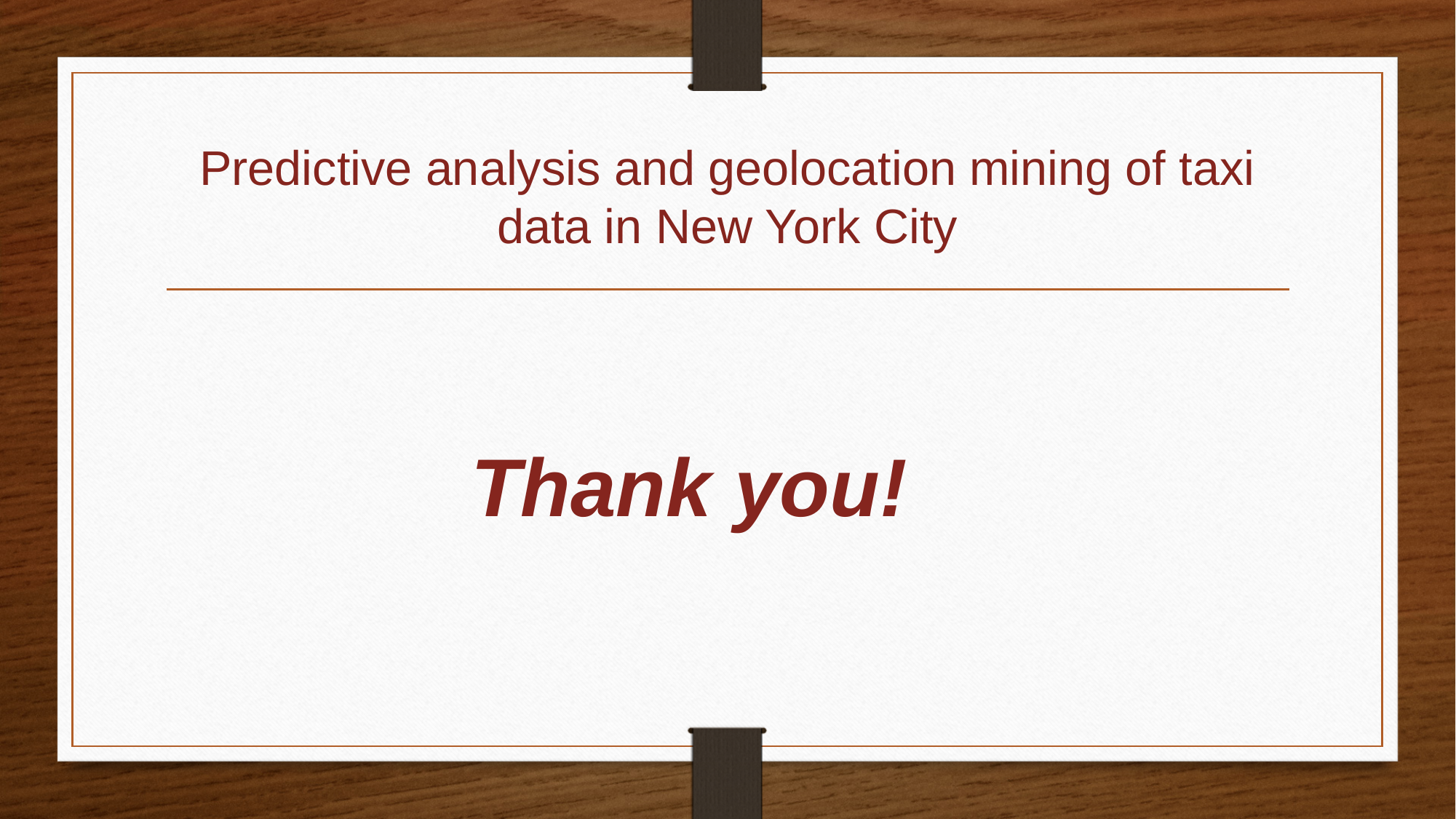

# Predictive analysis and geolocation mining of taxi data in New York City

Thank you!